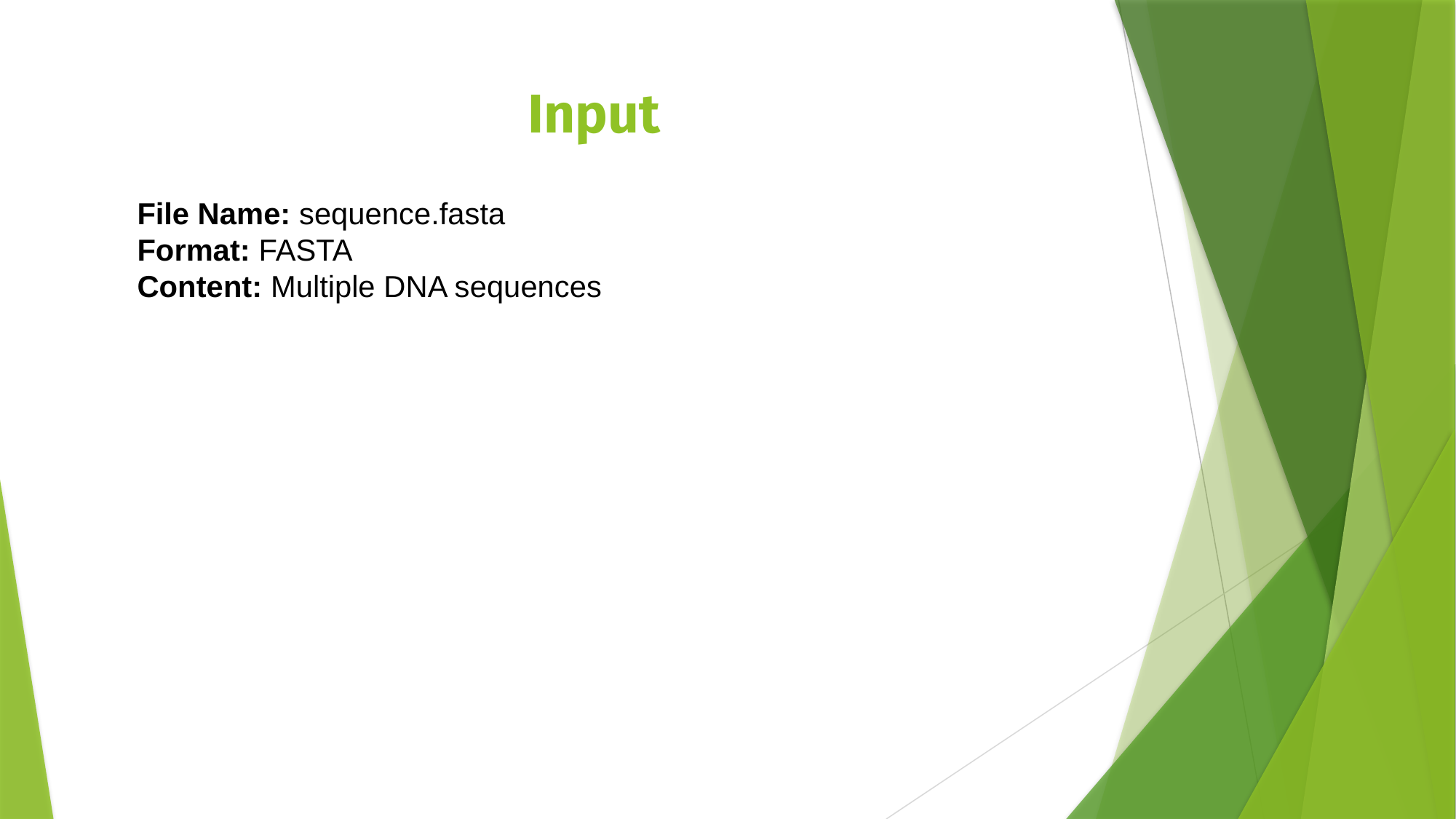

# Input

File Name: sequence.fasta
Format: FASTA
Content: Multiple DNA sequences